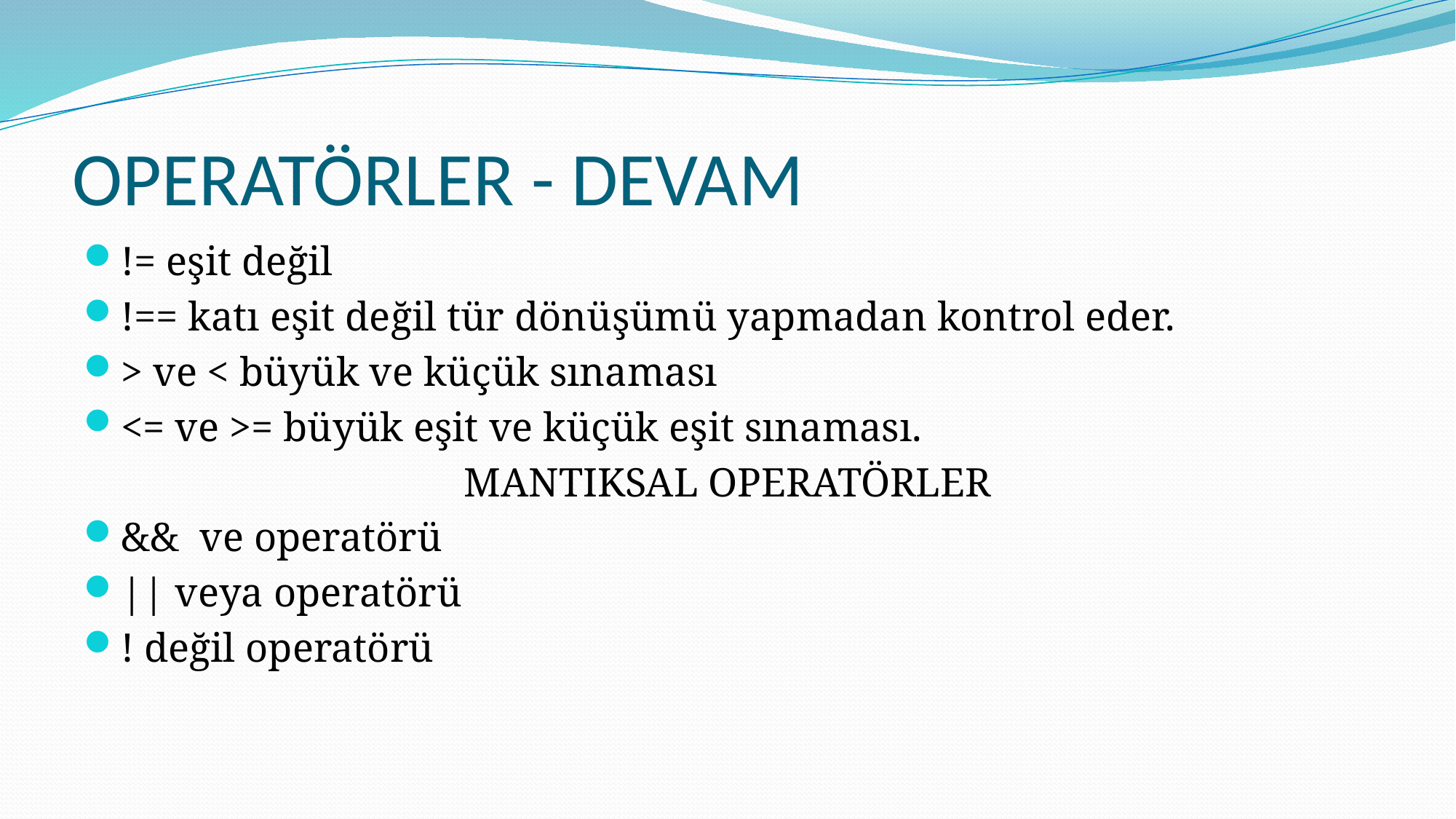

# OPERATÖRLER - DEVAM
!= eşit değil
!== katı eşit değil tür dönüşümü yapmadan kontrol eder.
> ve < büyük ve küçük sınaması
<= ve >= büyük eşit ve küçük eşit sınaması.
MANTIKSAL OPERATÖRLER
&&  ve operatörü
|| veya operatörü
! değil operatörü